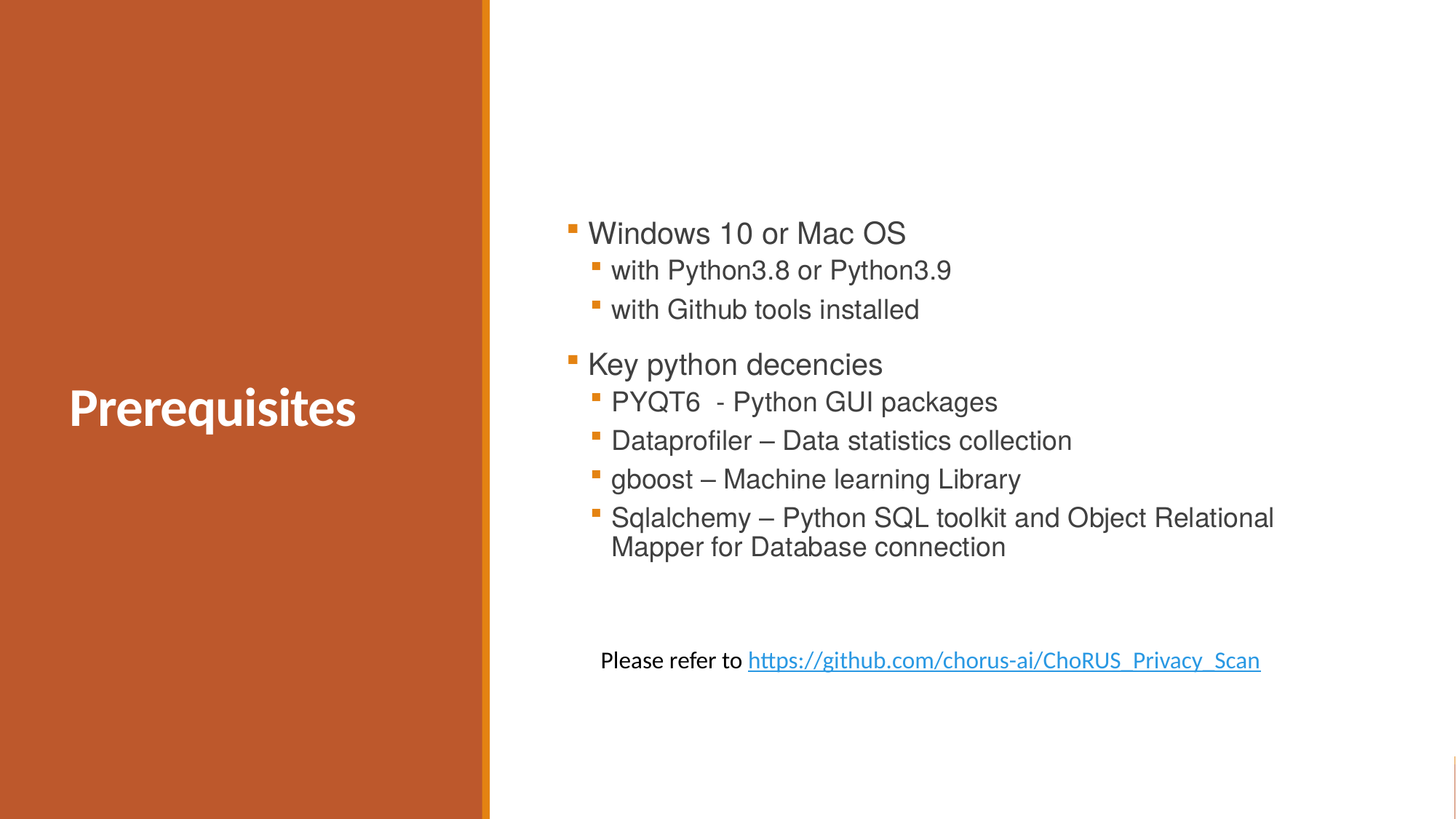

# Prerequisites
 Windows 10 or Mac OS
with Python3.8 or Python3.9
with Github tools installed
 Key python decencies
PYQT6  - Python GUI packages
Dataprofiler – Data statistics collection
gboost – Machine learning Library
Sqlalchemy – Python SQL toolkit and Object Relational Mapper for Database connection

Please refer to https://github.com/chorus-ai/ChoRUS_Privacy_Scan